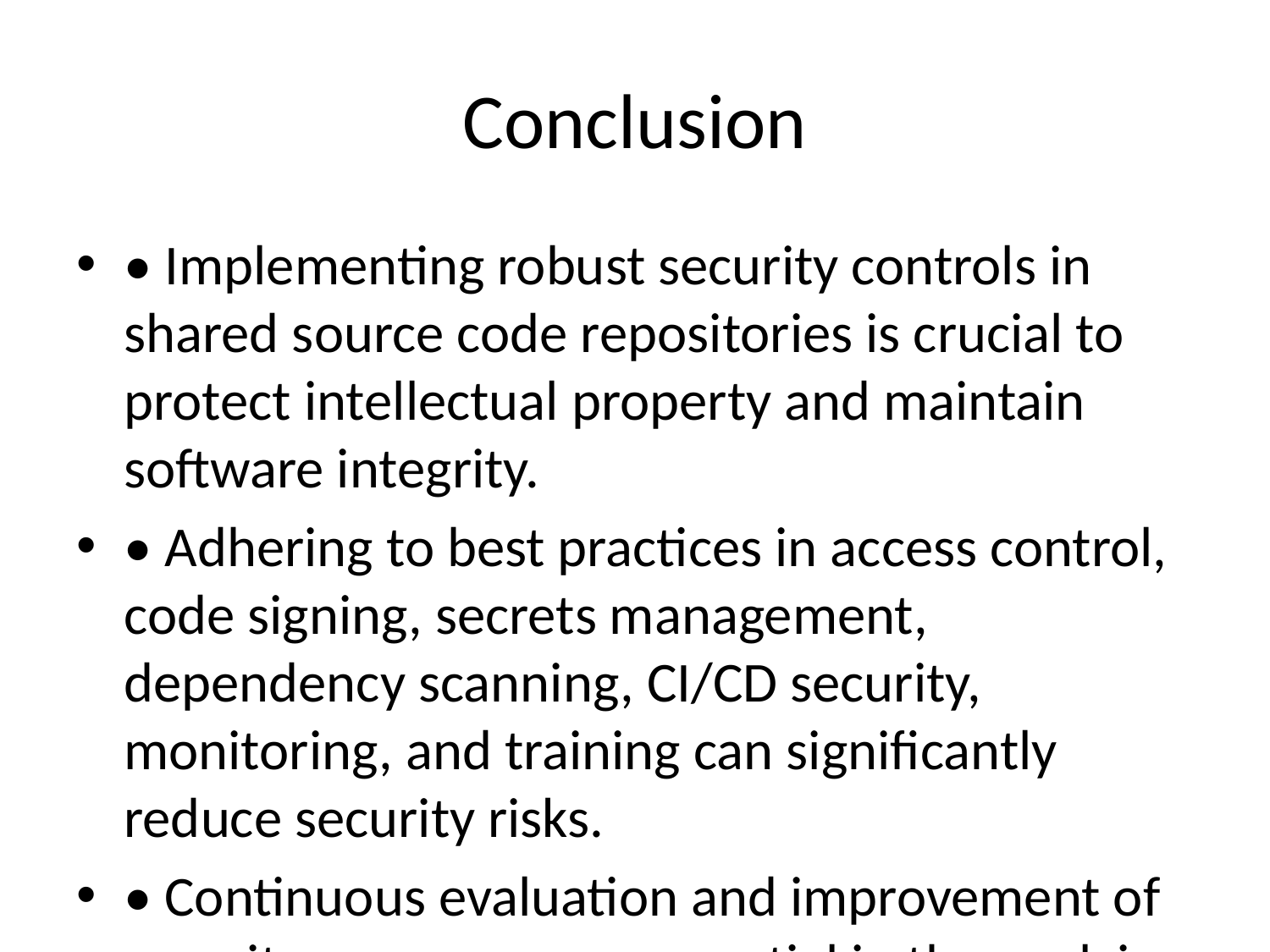

# Conclusion
• Implementing robust security controls in shared source code repositories is crucial to protect intellectual property and maintain software integrity.
• Adhering to best practices in access control, code signing, secrets management, dependency scanning, CI/CD security, monitoring, and training can significantly reduce security risks.
• Continuous evaluation and improvement of security measures are essential in the evolving threat landscape.